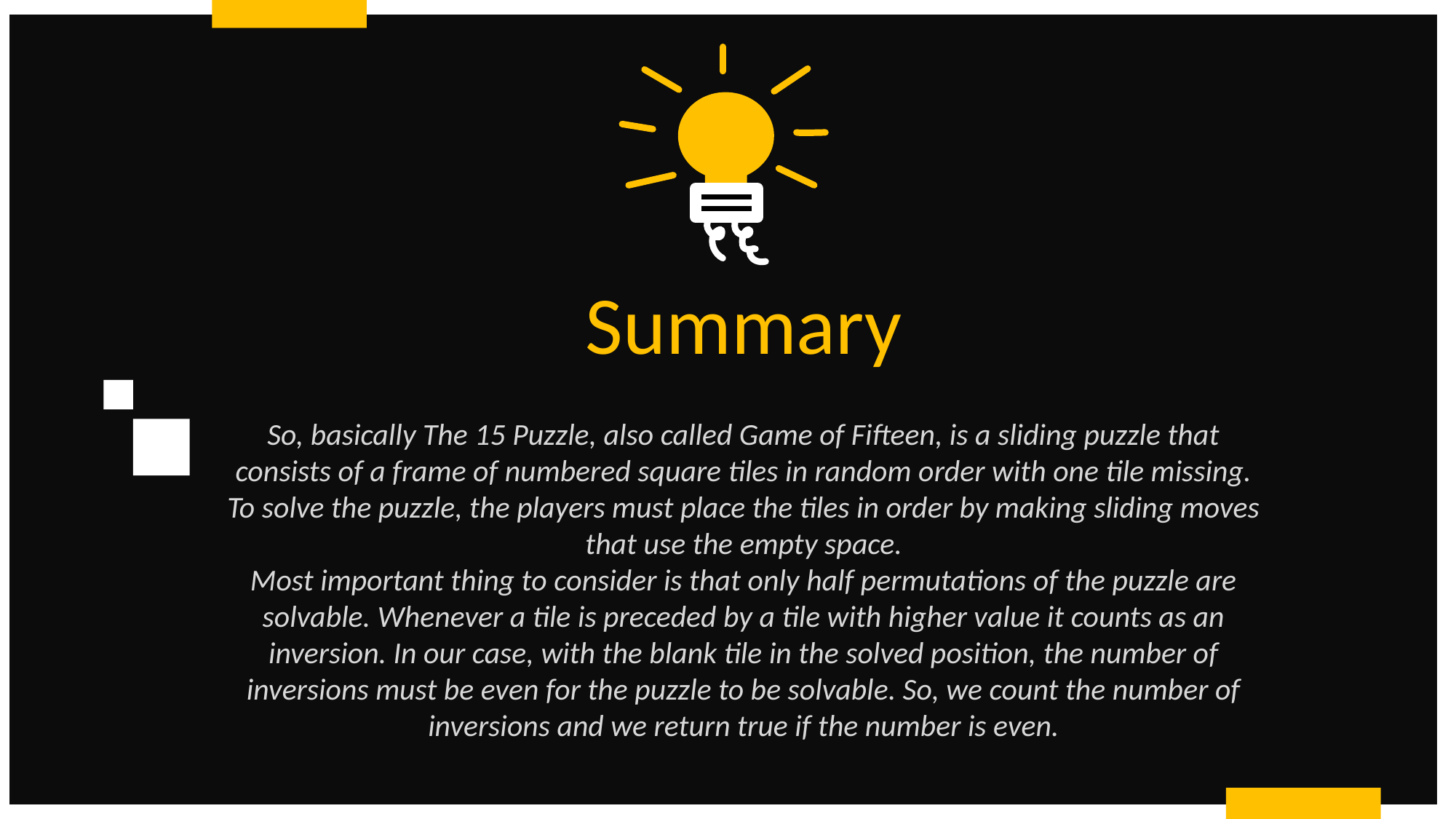

Summary

So, basically The 15 Puzzle, also called Game of Fifteen, is a sliding puzzle that consists of a frame of numbered square tiles in random order with one tile missing. To solve the puzzle, the players must place the tiles in order by making sliding moves that use the empty space.
Most important thing to consider is that only half permutations of the puzzle are solvable. Whenever a tile is preceded by a tile with higher value it counts as an inversion. In our case, with the blank tile in the solved position, the number of inversions must be even for the puzzle to be solvable. So, we count the number of inversions and we return true if the number is even.